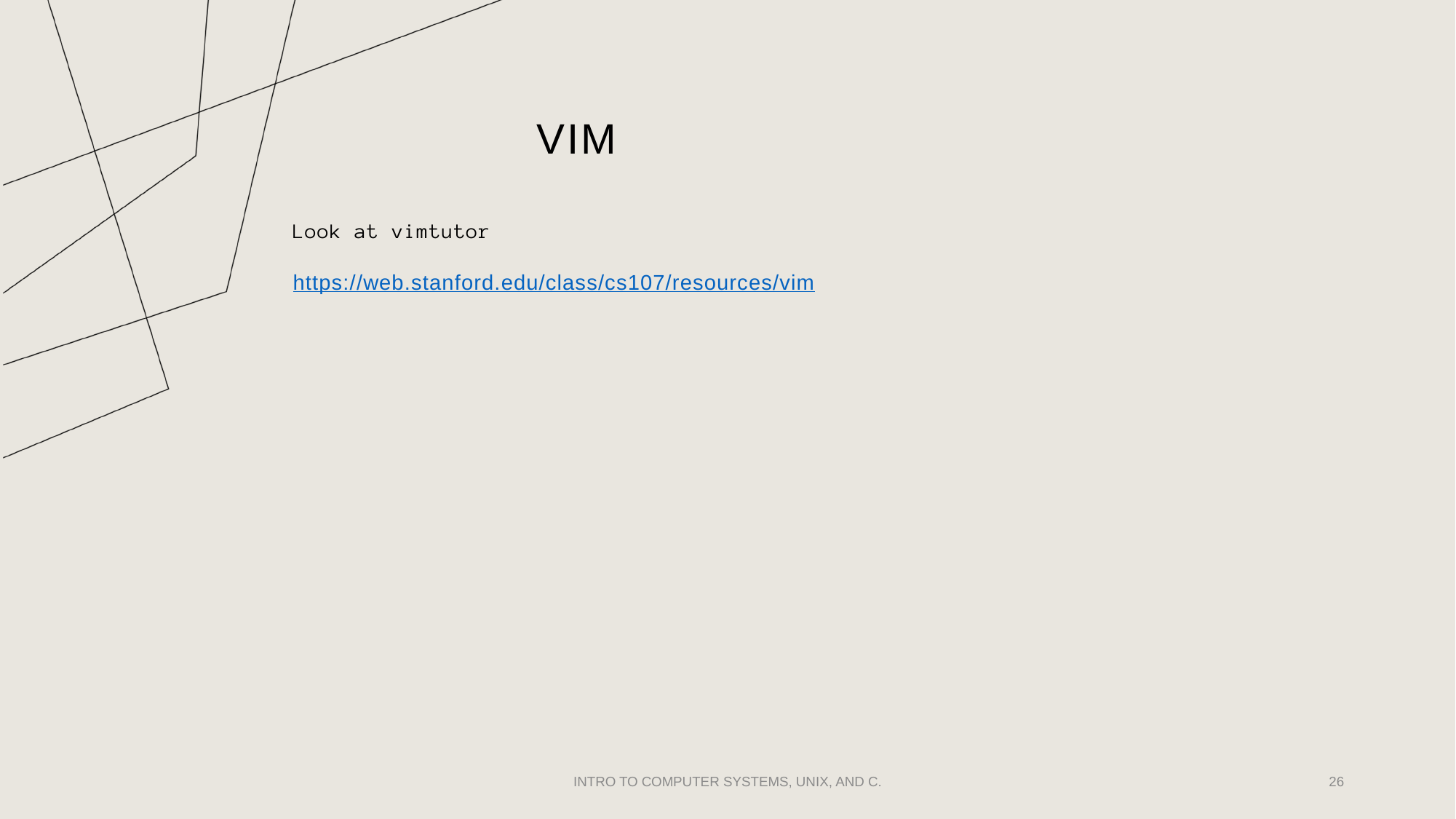

# vim
Look at vimtutor

https://web.stanford.edu/class/cs107/resources/vim

INTRO TO​ COMPUTER SYSTEMS,​ UNIX,​ AND C.​
26